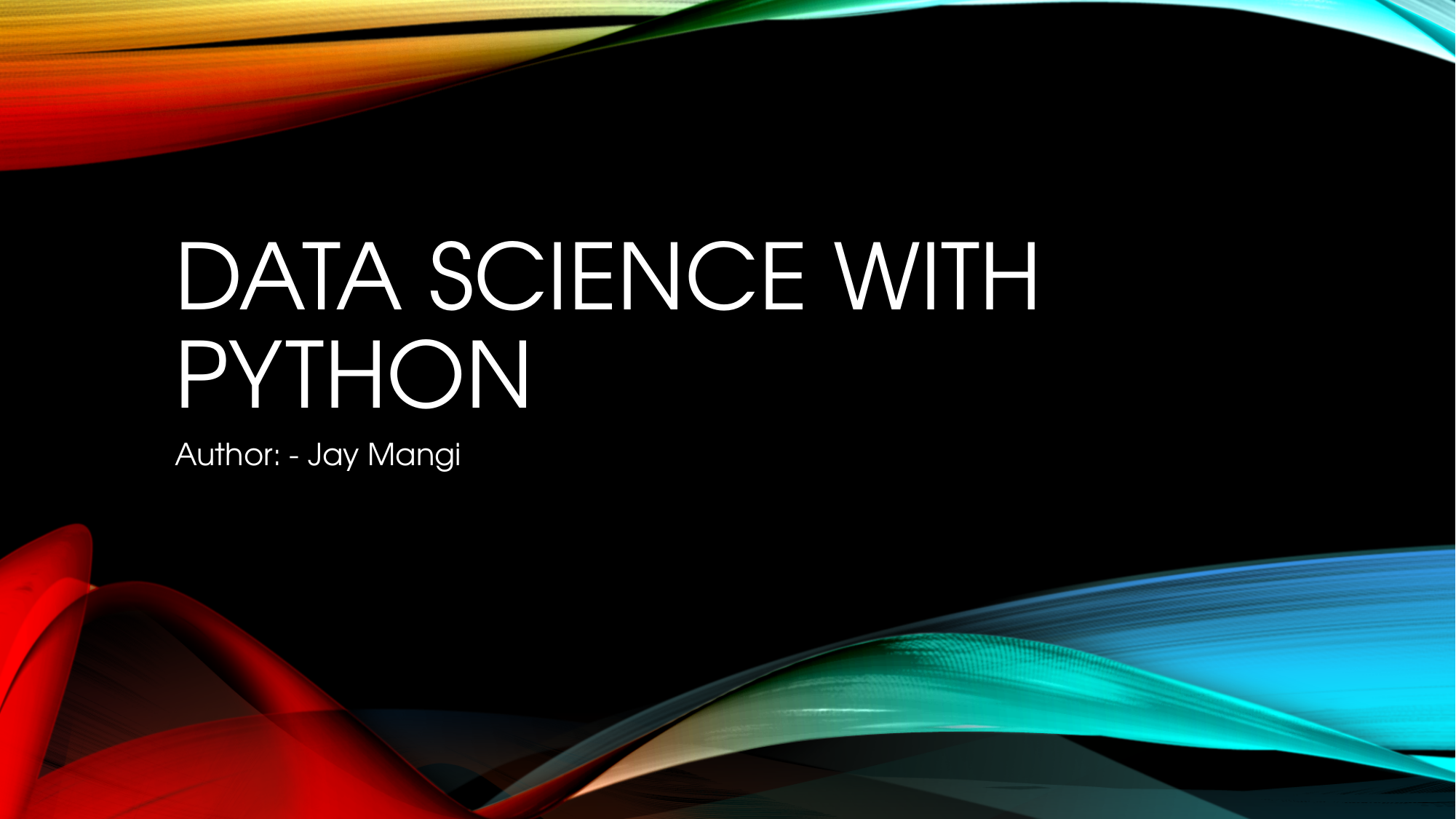

# Data Science with Python
Author: - Jay Mangi